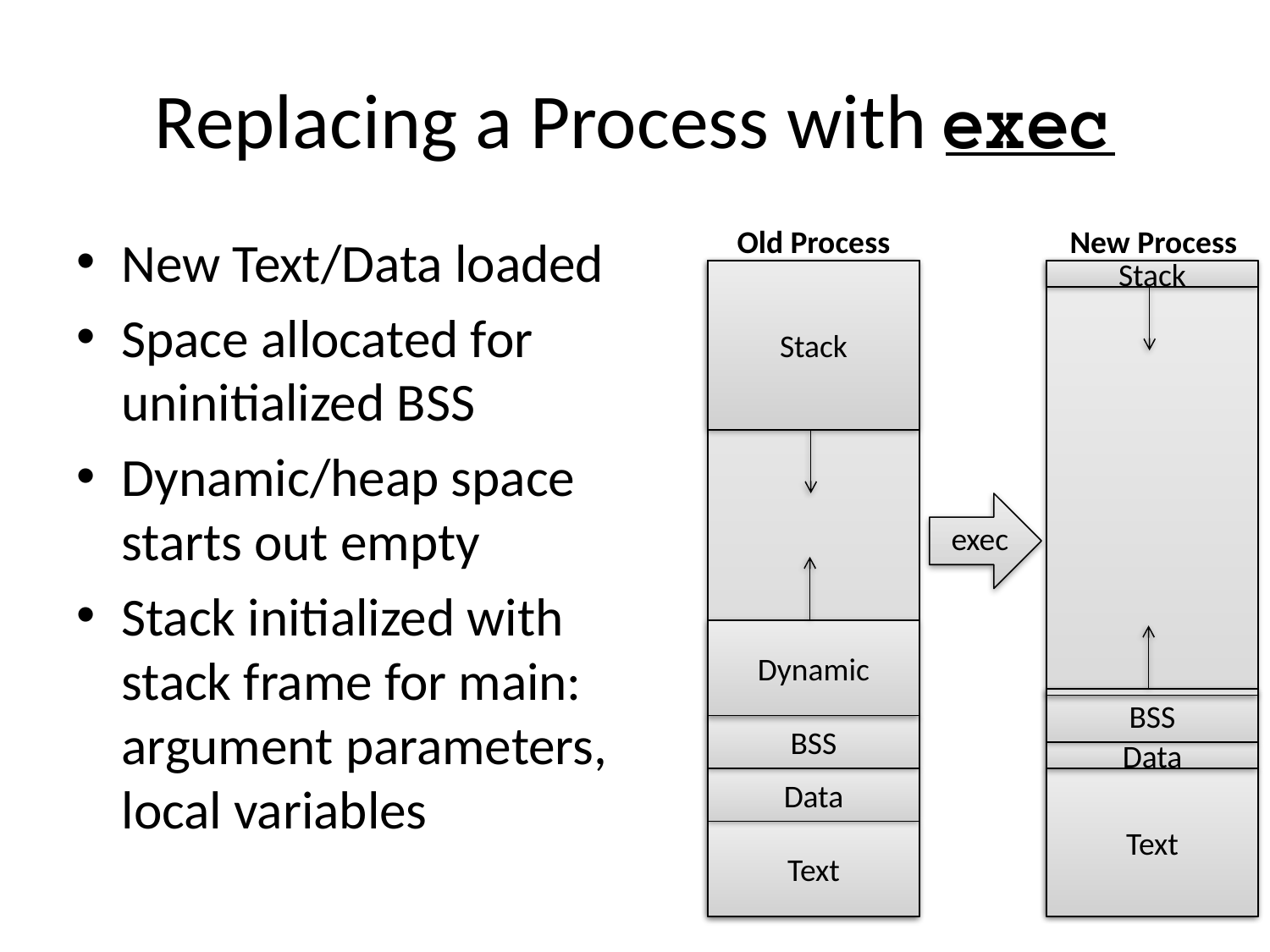

# Replacing a Process with exec
New Text/Data loaded
Space allocated for uninitialized BSS
Dynamic/heap space starts out empty
Stack initialized with stack frame for main: argument parameters, local variables
Old Process
New Process

Stack
Dynamic
BSS
Data
Text

Stack
exec

BSS
Data
Text